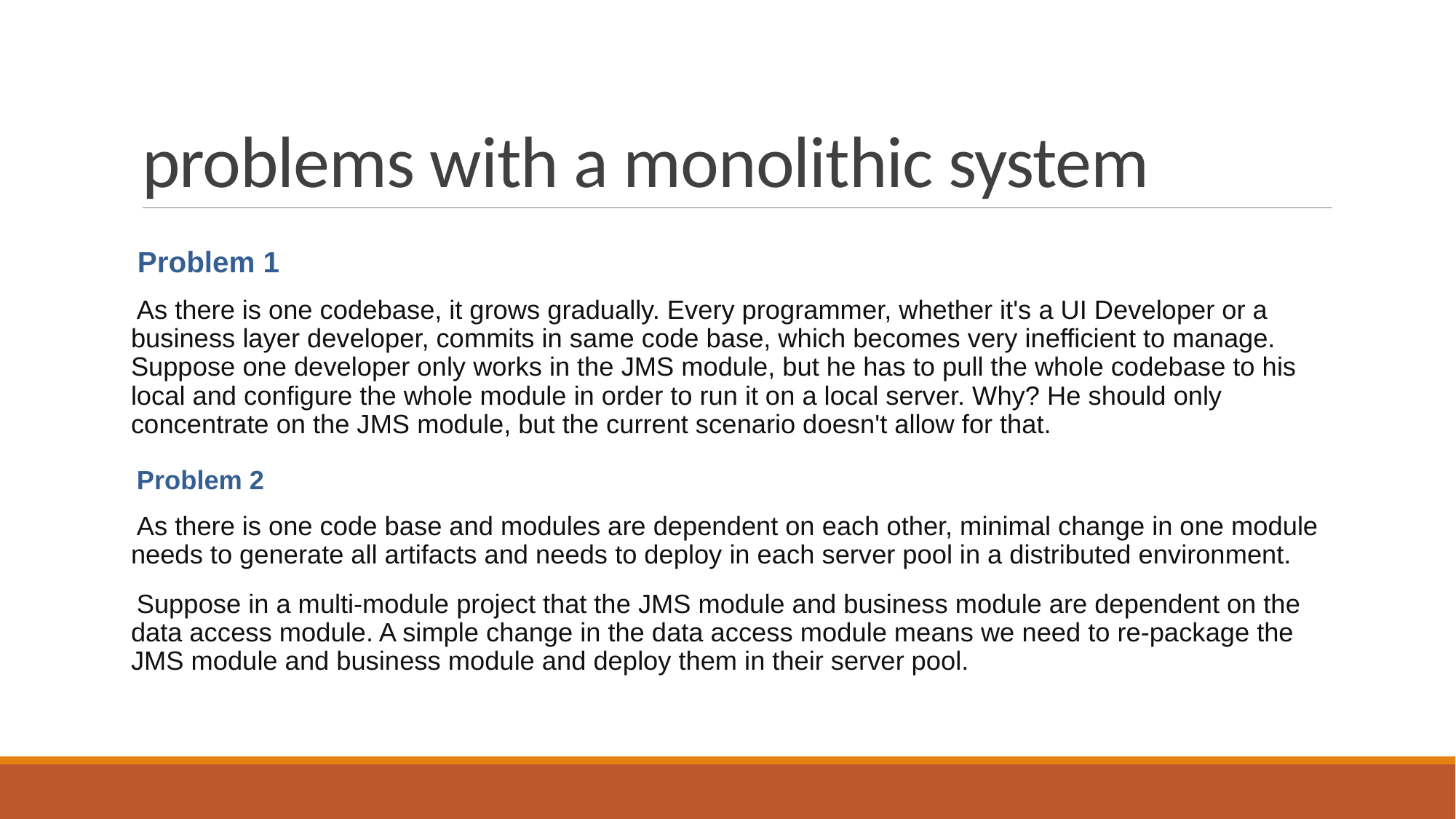

# problems with a monolithic system
Problem 1
As there is one codebase, it grows gradually. Every programmer, whether it's a UI Developer or a business layer developer, commits in same code base, which becomes very inefficient to manage. Suppose one developer only works in the JMS module, but he has to pull the whole codebase to his local and configure the whole module in order to run it on a local server. Why? He should only concentrate on the JMS module, but the current scenario doesn't allow for that.
Problem 2
As there is one code base and modules are dependent on each other, minimal change in one module needs to generate all artifacts and needs to deploy in each server pool in a distributed environment.
Suppose in a multi-module project that the JMS module and business module are dependent on the data access module. A simple change in the data access module means we need to re-package the JMS module and business module and deploy them in their server pool.